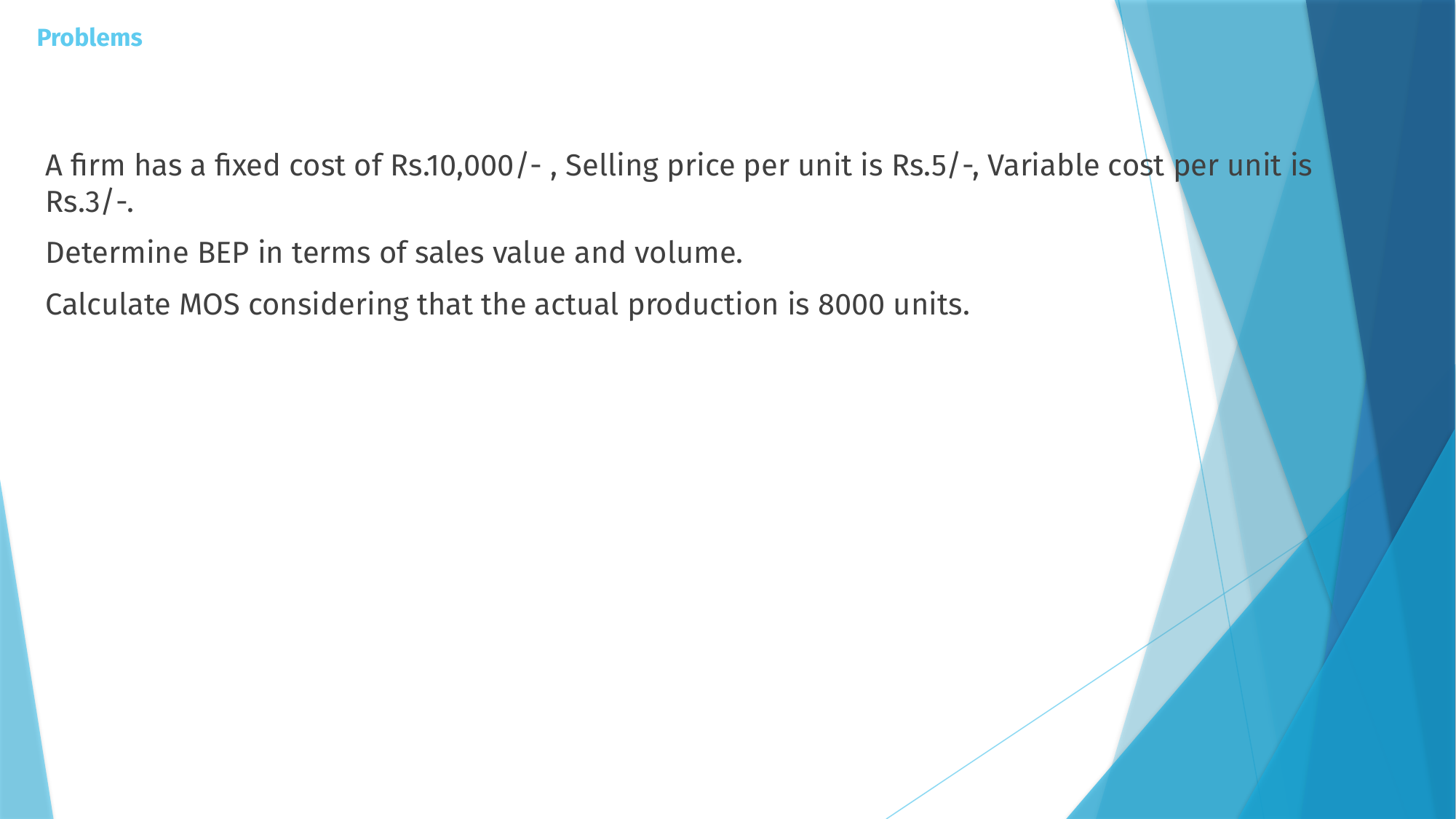

# Problems

A firm has a fixed cost of Rs.10,000/- , Selling price per unit is Rs.5/-, Variable cost per unit is Rs.3/-.
Determine BEP in terms of sales value and volume.
Calculate MOS considering that the actual production is 8000 units.